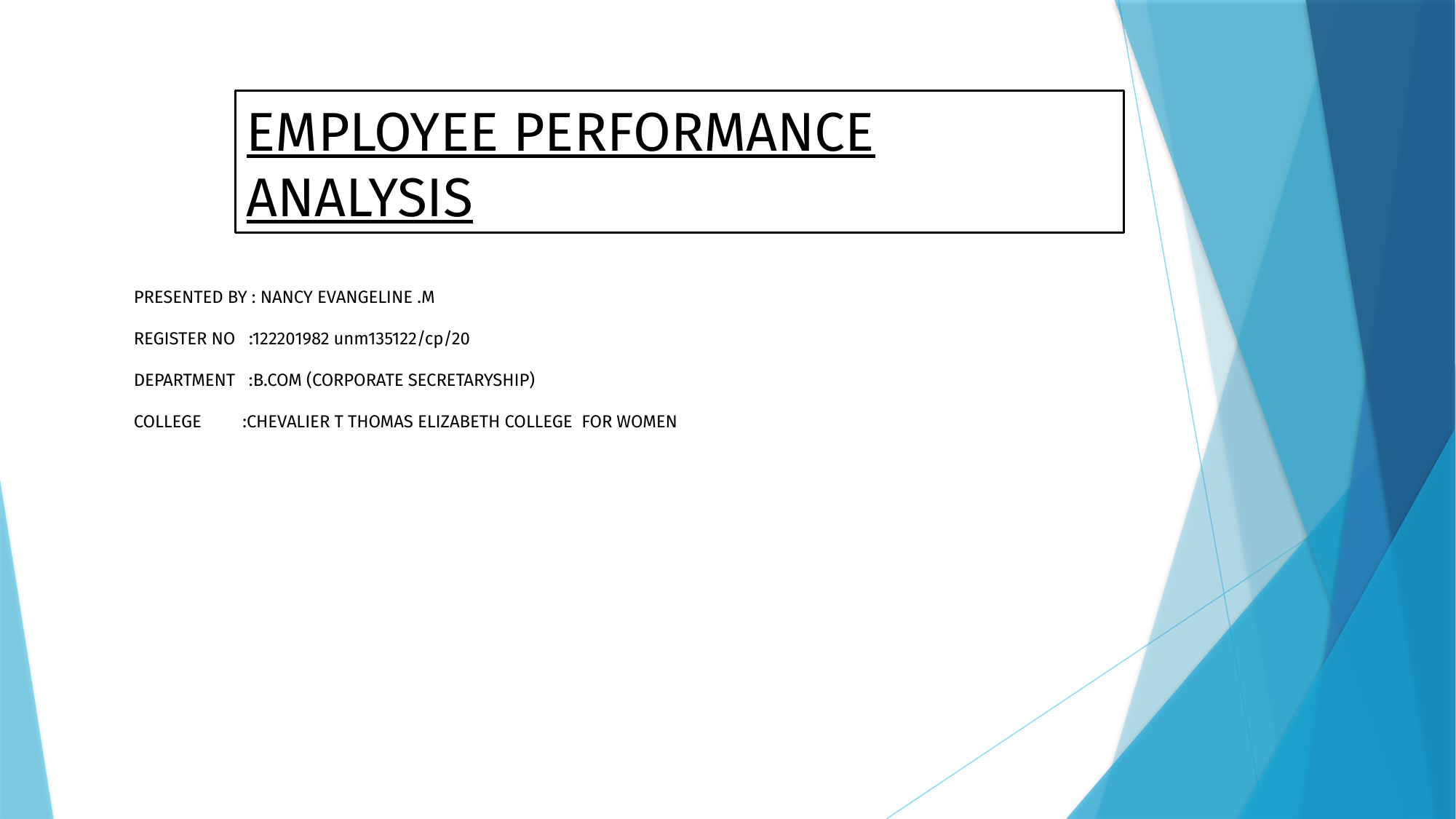

EMPLOYEE PERFORMANCE ANALYSIS
# PRESENTED BY : NANCY EVANGELINE .M REGISTER NO   :122201982 unm135122/cp/20 DEPARTMENT   :B.COM (CORPORATE SECRETARYSHIP) COLLEGE         :CHEVALIER T THOMAS ELIZABETH COLLEGE  FOR WOMEN